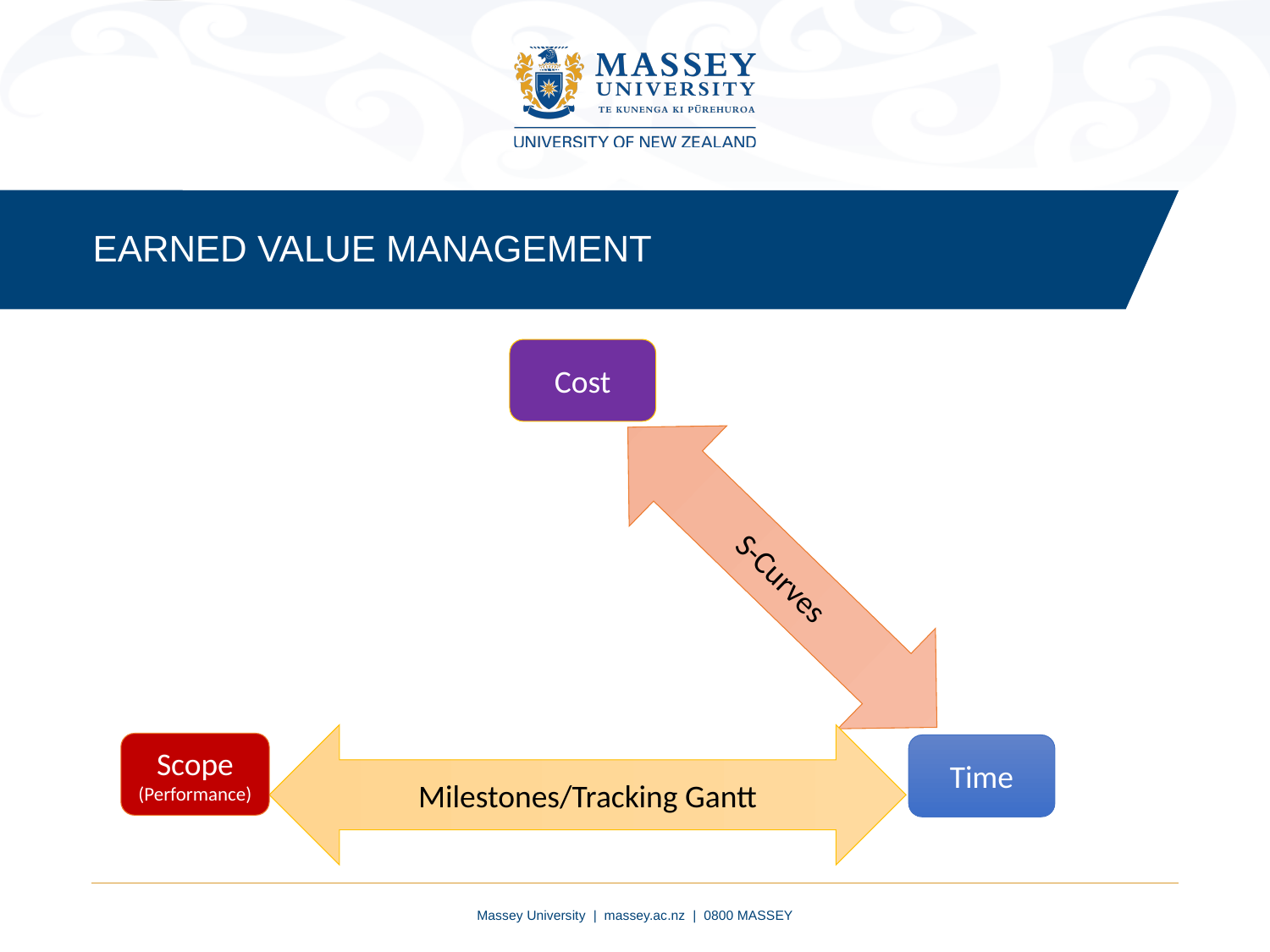

EARNED VALUE MANAGEMENT
Cost
S-Curves
Milestones/Tracking Gantt

Scope (Performance)
Time
180